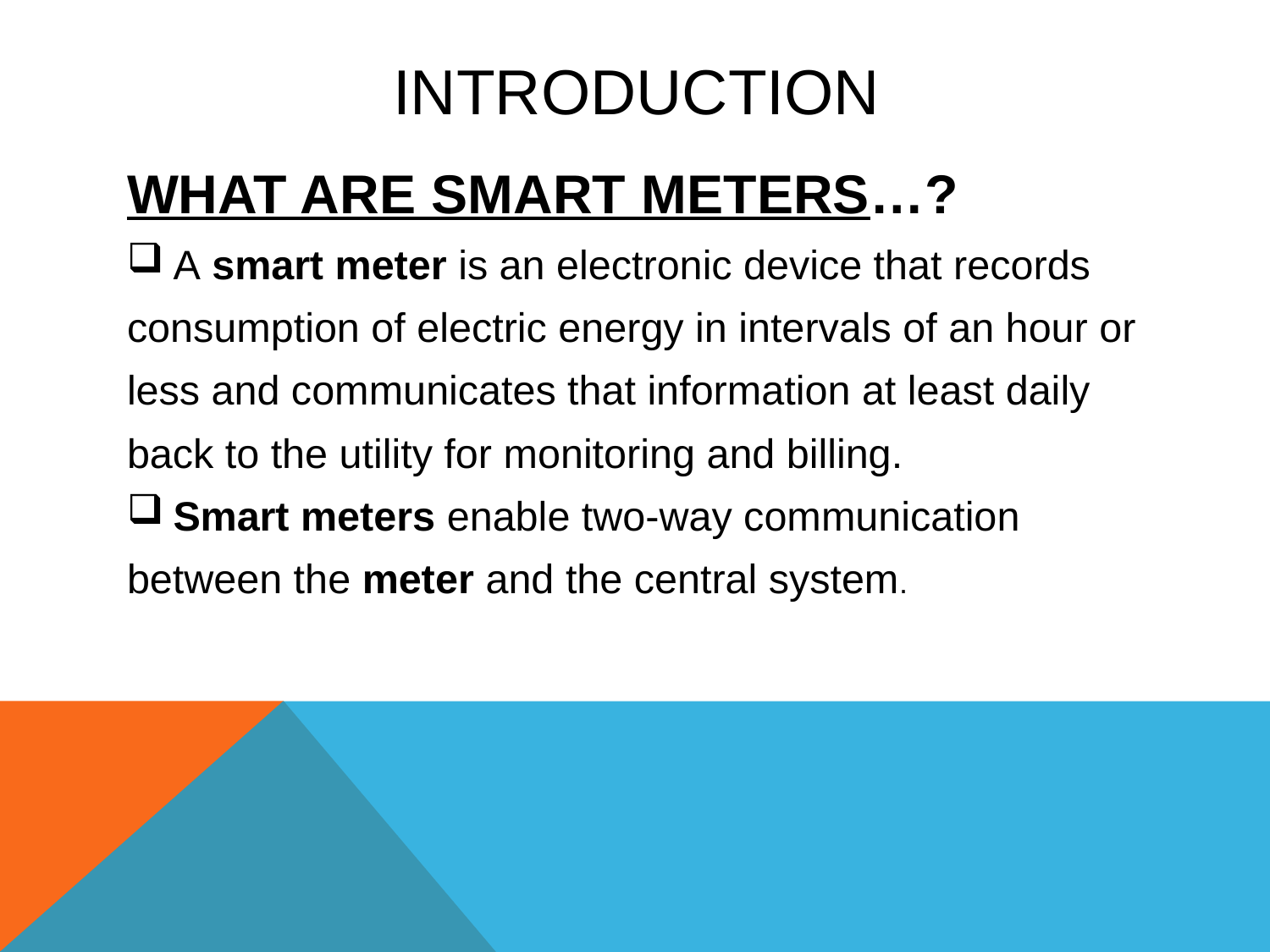

# introduction
WHAT ARE SMART METERS…?
A smart meter is an electronic device that records
consumption of electric energy in intervals of an hour or
less and communicates that information at least daily
back to the utility for monitoring and billing.
Smart meters enable two-way communication
between the meter and the central system.